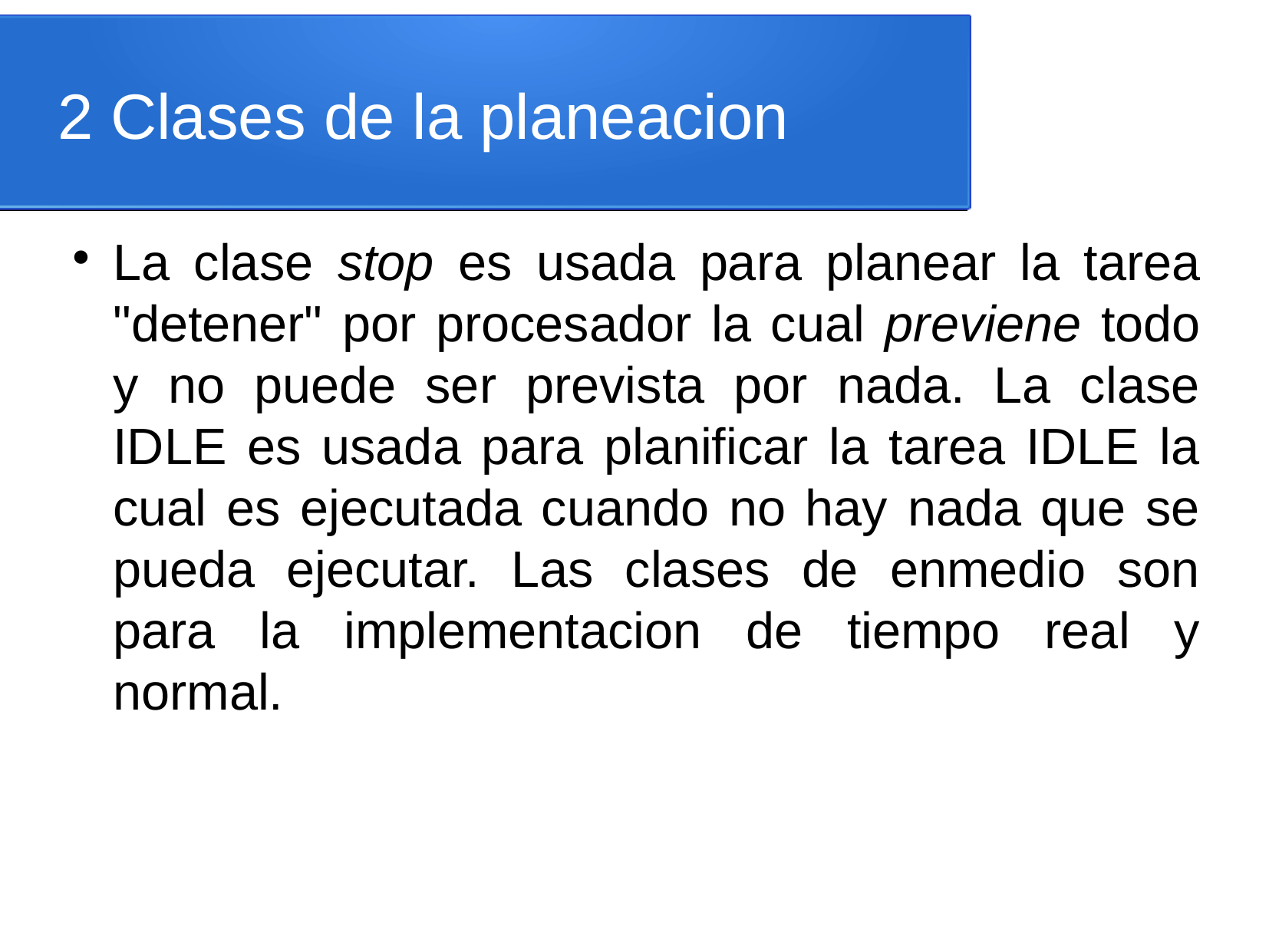

2 Clases de la planeacion
La clase stop es usada para planear la tarea "detener" por procesador la cual previene todo y no puede ser prevista por nada. La clase IDLE es usada para planificar la tarea IDLE la cual es ejecutada cuando no hay nada que se pueda ejecutar. Las clases de enmedio son para la implementacion de tiempo real y normal.